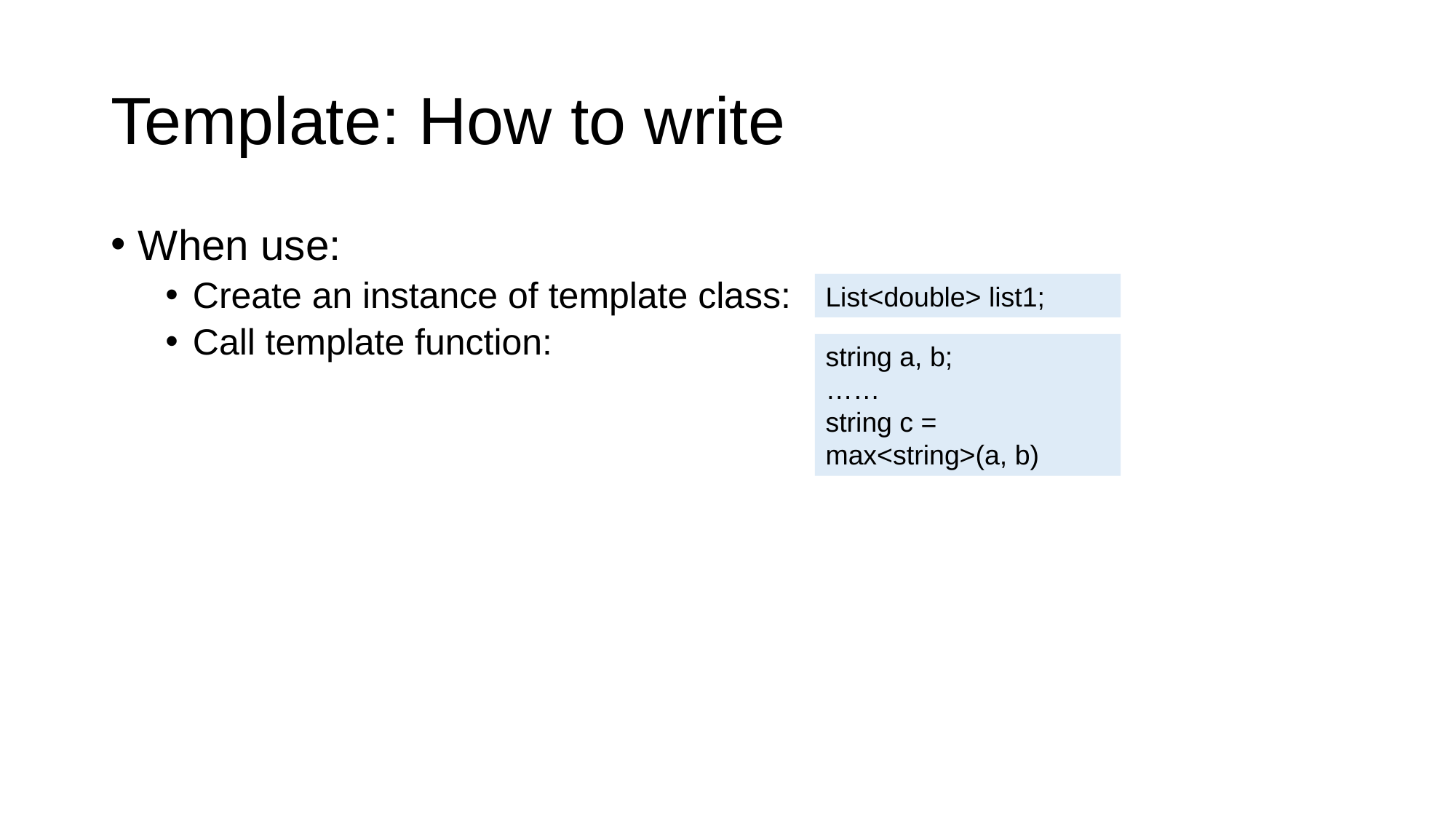

# Template: How to write
When use:
Create an instance of template class:
Call template function:
List<double> list1;
string a, b;
……
string c = max<string>(a, b)